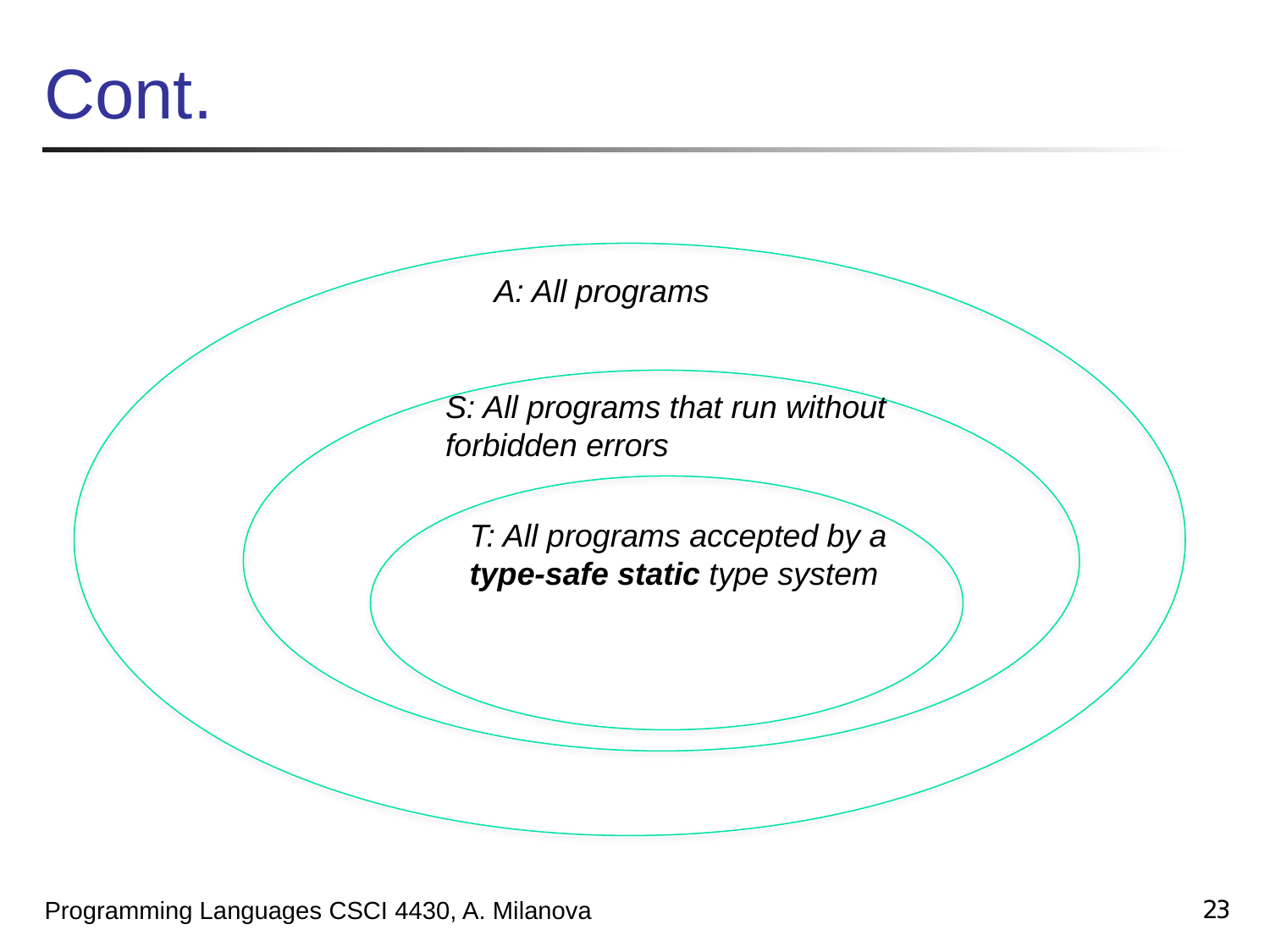

# Cont.

A: All programs

S: All programs that run without
forbidden errors

T: All programs accepted by a
type-safe static type system
23
Programming Languages CSCI 4430, A. Milanova